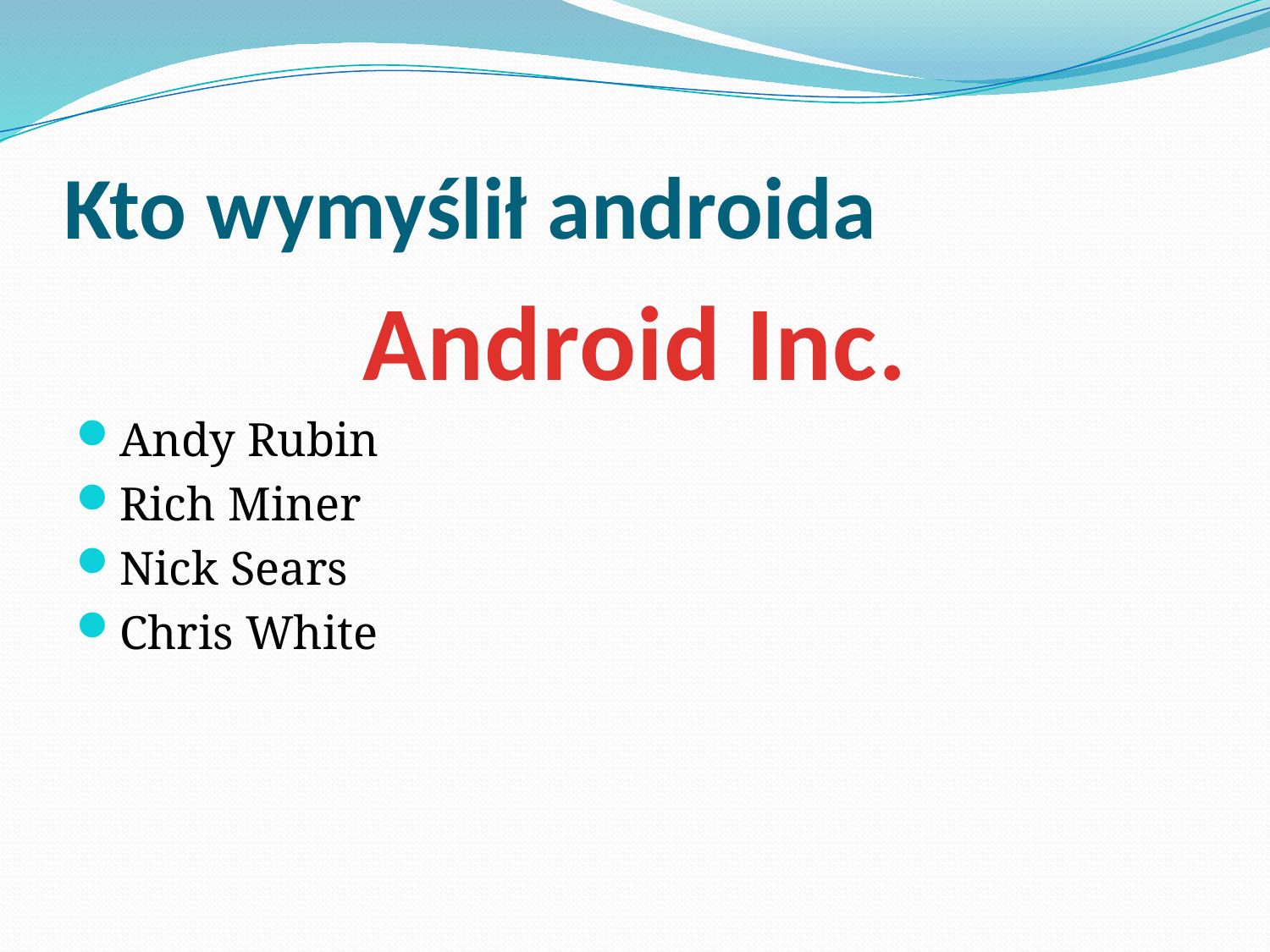

# Kto wymyślił androida
Android Inc.
Andy Rubin
Rich Miner
Nick Sears
Chris White